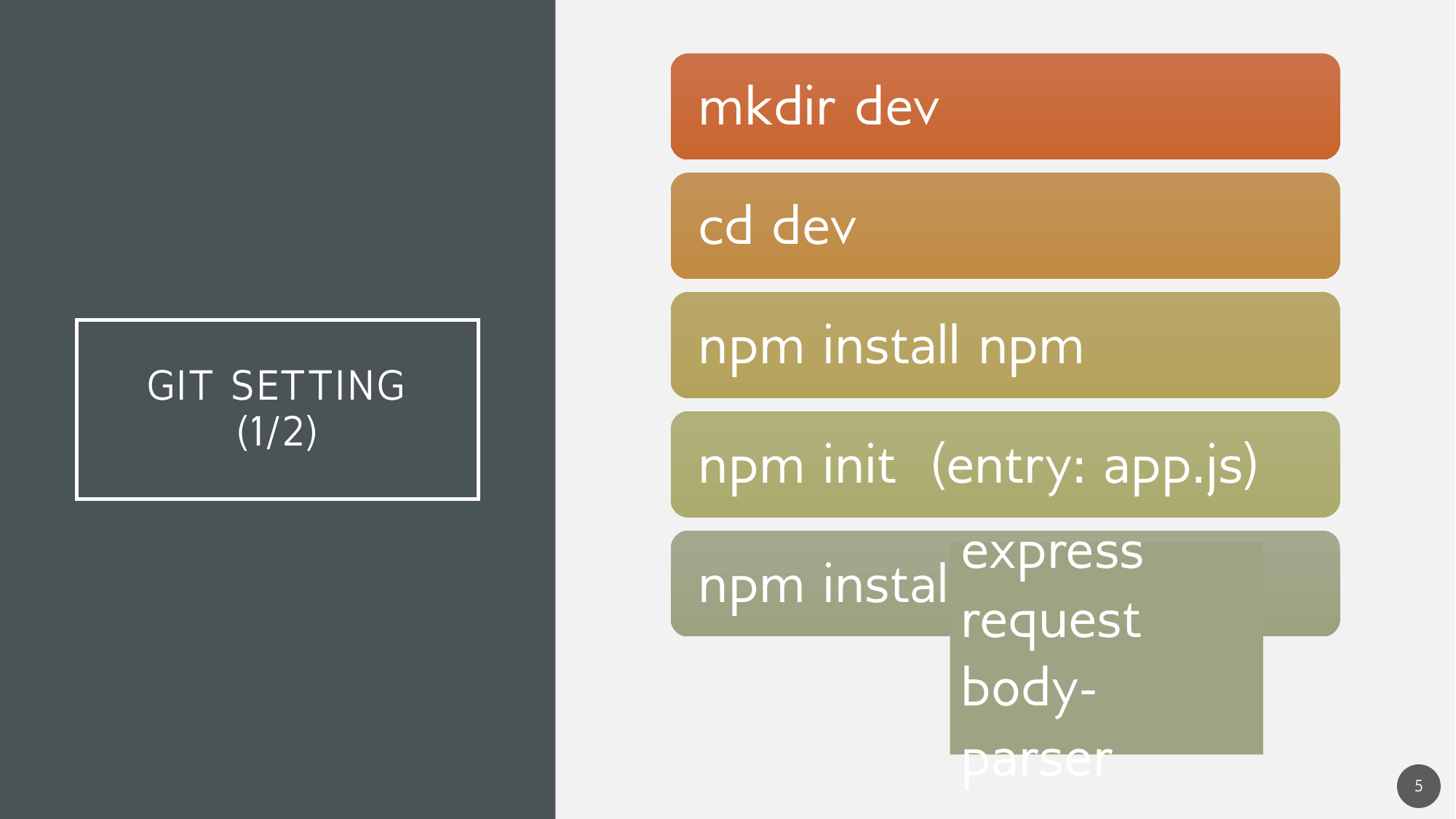

mkdir dev
cd dev
npm install npm
npm init  (entry: app.js)
npm install express
# Git Setting (1/2)
express
request
body-parser
5